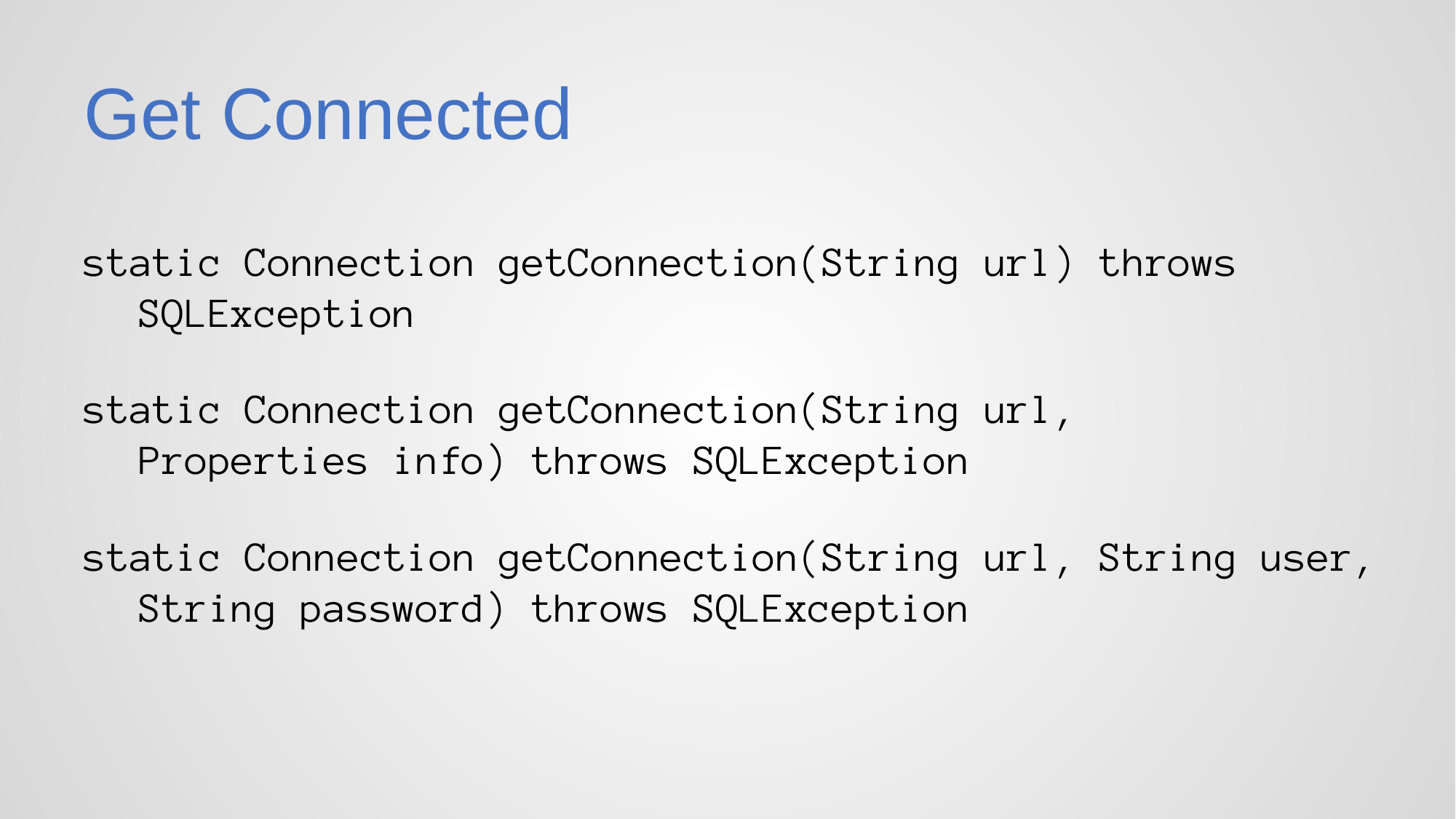

Get Connected
static Connection getConnection(String url) throws SQLException
static Connection getConnection(String url, Properties info) throws SQLException
static Connection getConnection(String url, String user, String password) throws SQLException